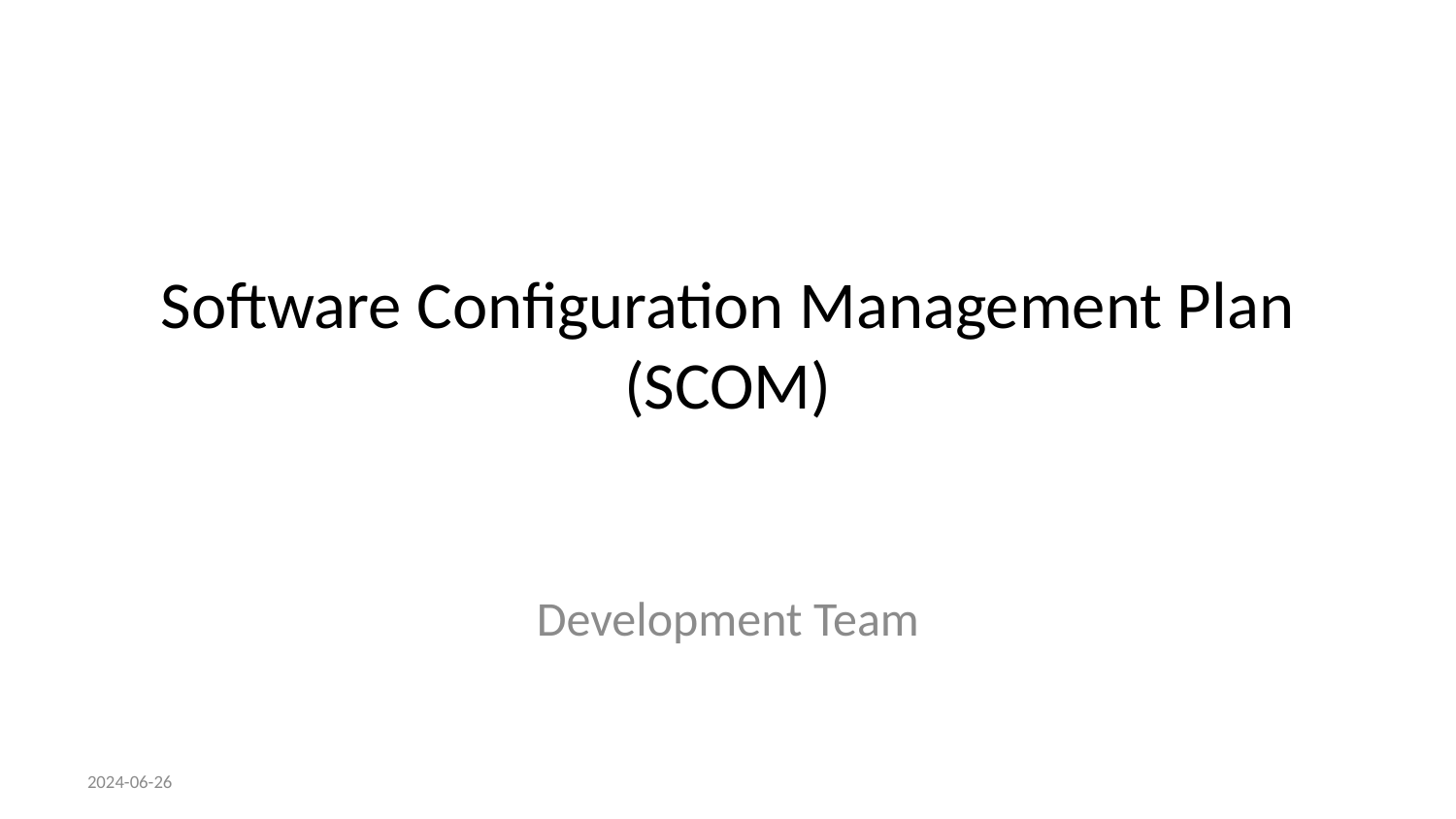

# Software Configuration Management Plan (SCOM)
Development Team
2024-06-26